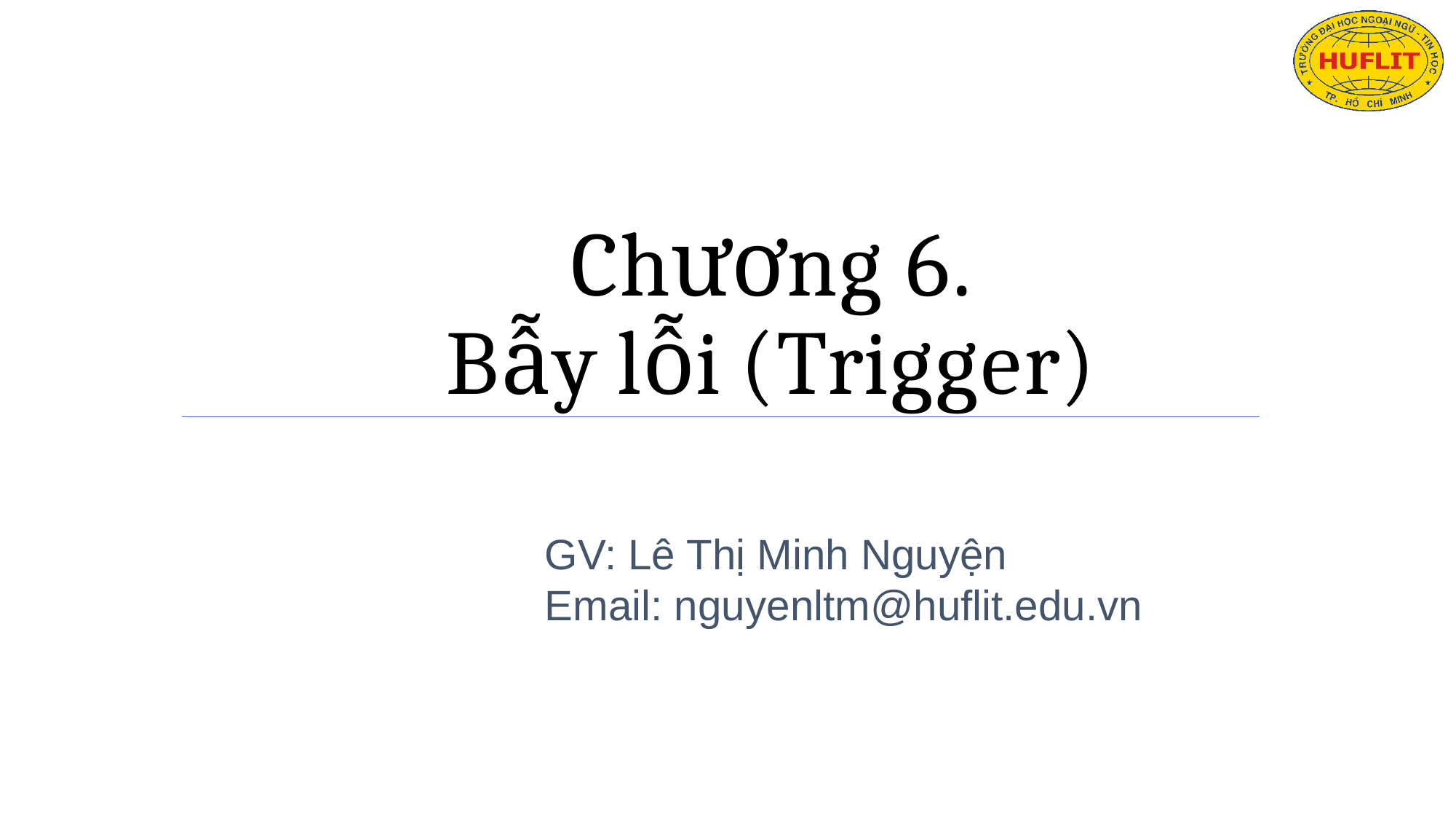

# Chương 6. Bẫy lỗi (Trigger)
GV: Lê Thị Minh Nguyện
Email: nguyenltm@huflit.edu.vn